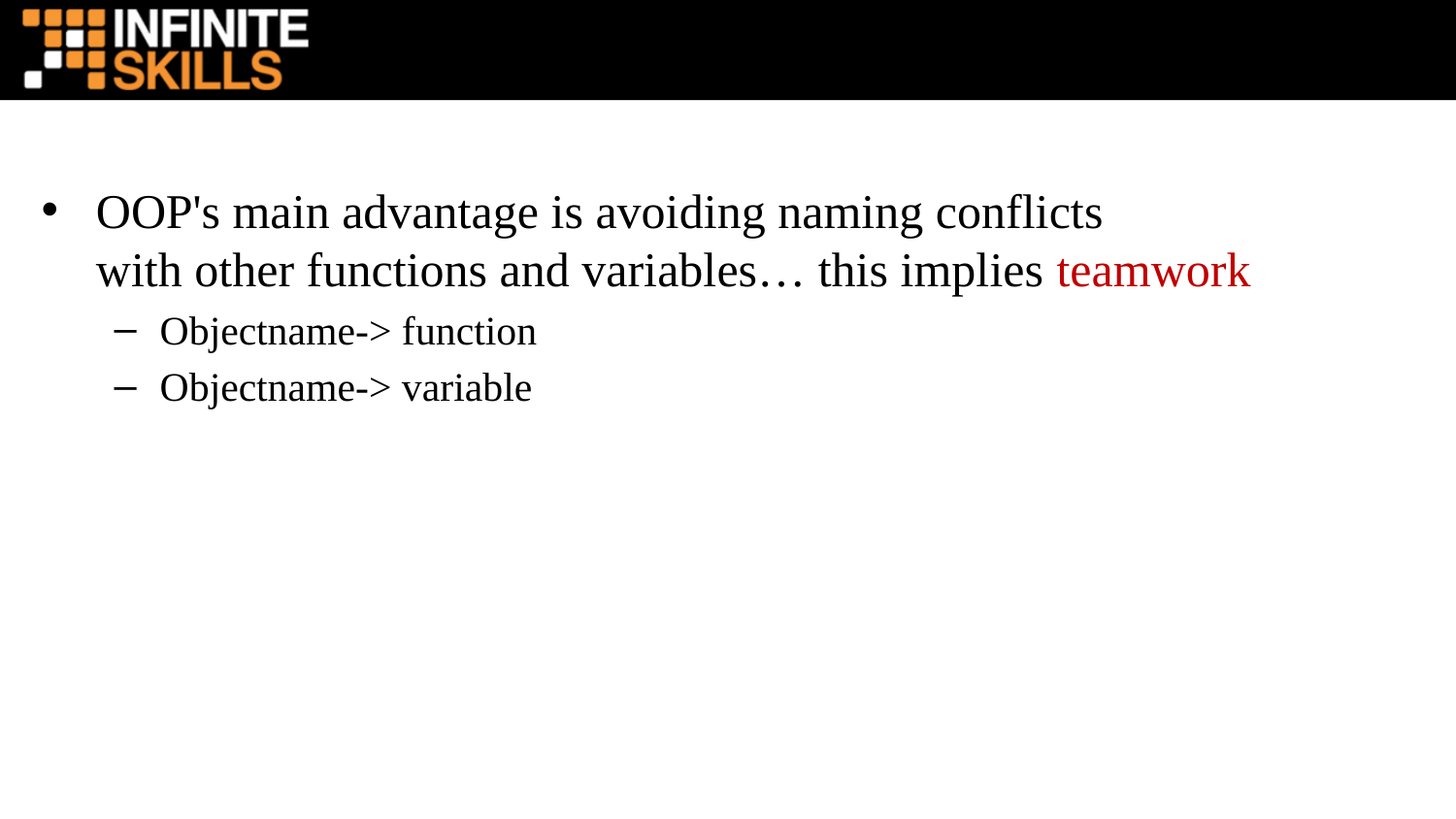

OOP's main advantage is avoiding naming conflicts
with other functions and variables… this implies teamwork
Objectname-> function
Objectname-> variable